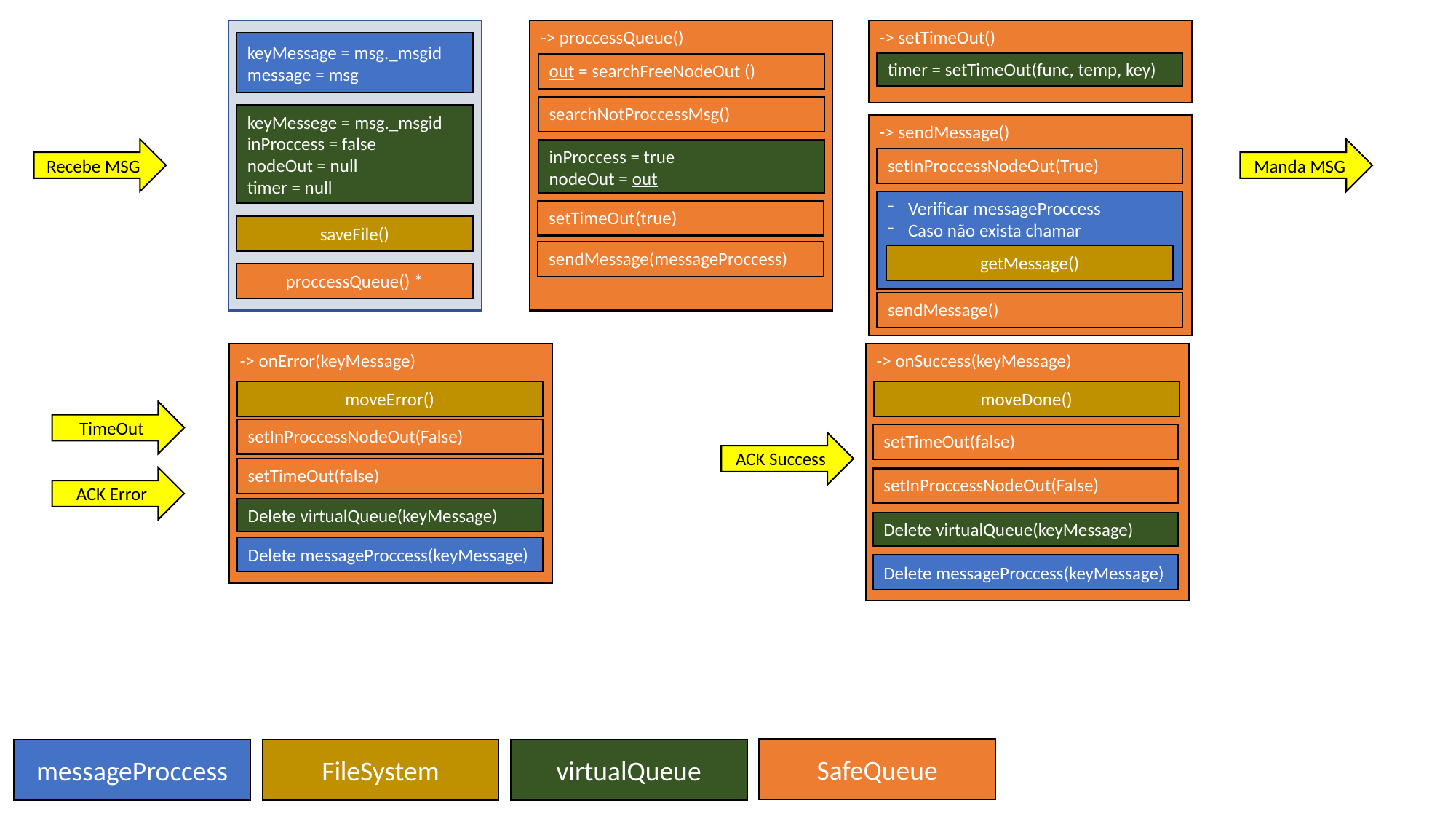

-> proccessQueue()
-> setTimeOut()
keyMessage = msg._msgid
message = msg
timer = setTimeOut(func, temp, key)
out = searchFreeNodeOut ()
searchNotProccessMsg()
keyMessege = msg._msgid
inProccess = false
nodeOut = null
timer = null
-> sendMessage()
Recebe MSG
Manda MSG
inProccess = true
nodeOut = out
setInProccessNodeOut(True)
Verificar messageProccess
Caso não exista chamar
setTimeOut(true)
saveFile()
sendMessage(messageProccess)
getMessage()
proccessQueue() *
sendMessage()
-> onError(keyMessage)
-> onSuccess(keyMessage)
moveError()
moveDone()
TimeOut
setInProccessNodeOut(False)
setTimeOut(false)
ACK Success
setTimeOut(false)
ACK Error
setInProccessNodeOut(False)
Delete virtualQueue(keyMessage)
Delete virtualQueue(keyMessage)
Delete messageProccess(keyMessage)
Delete messageProccess(keyMessage)
SafeQueue
messageProccess
FileSystem
virtualQueue